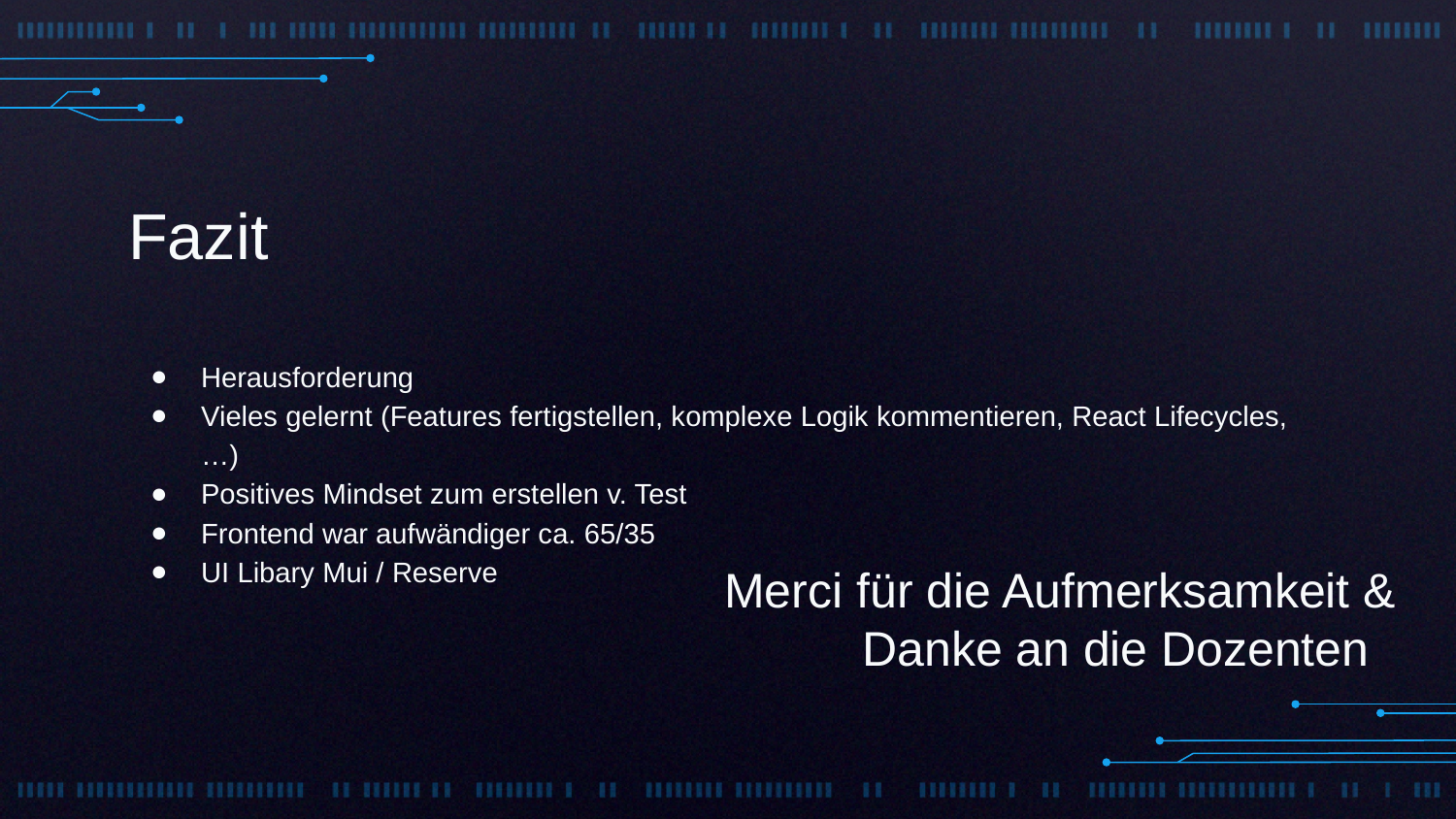

# Fazit
Herausforderung
Vieles gelernt (Features fertigstellen, komplexe Logik kommentieren, React Lifecycles, …)
Positives Mindset zum erstellen v. Test
Frontend war aufwändiger ca. 65/35
UI Libary Mui / Reserve
Merci für die Aufmerksamkeit & Danke an die Dozenten